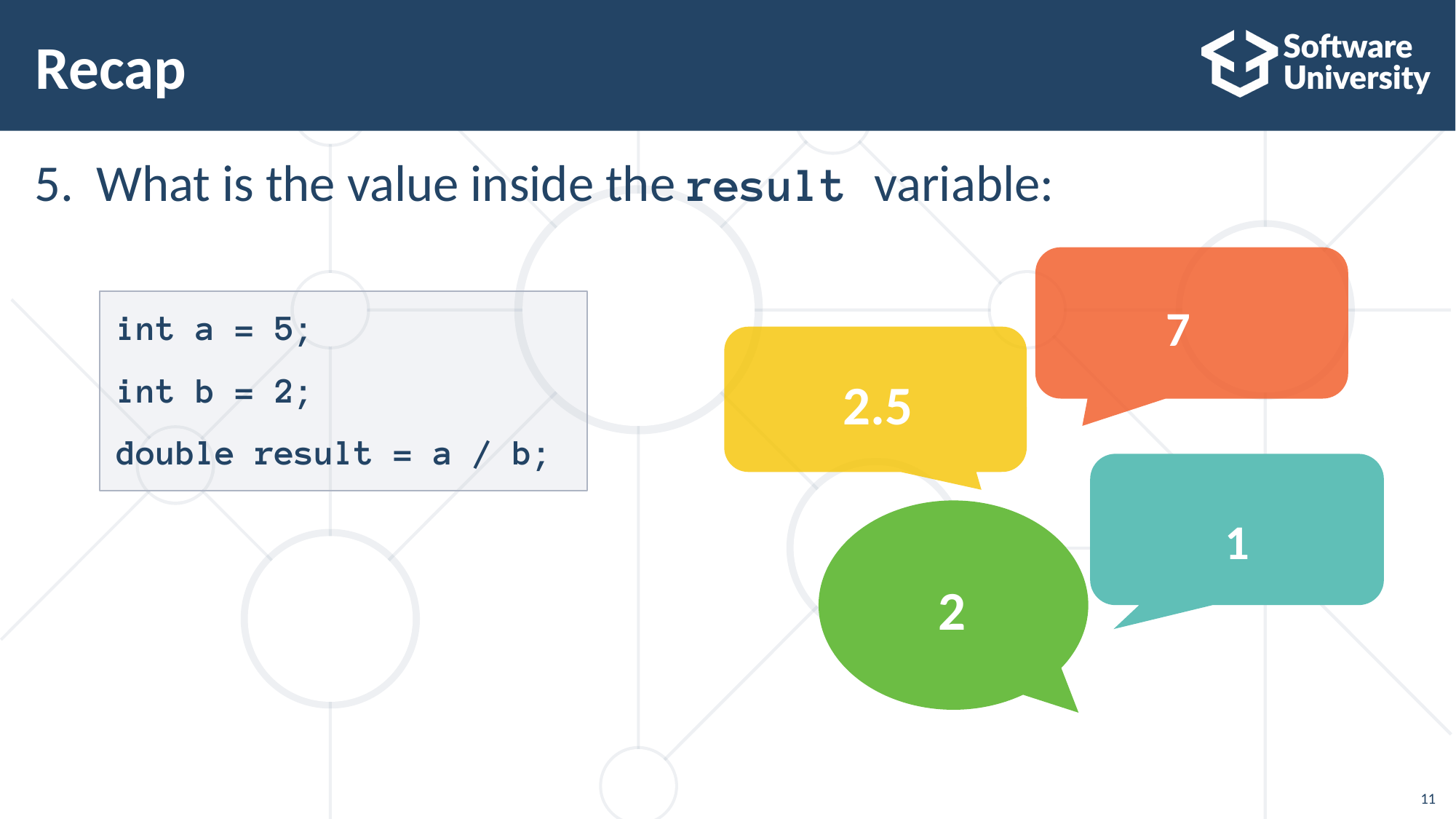

# Recap
What is the value inside the result variable:

7
int a = 5;
int b = 2;
double result = a / b;

2.5

1

2
11